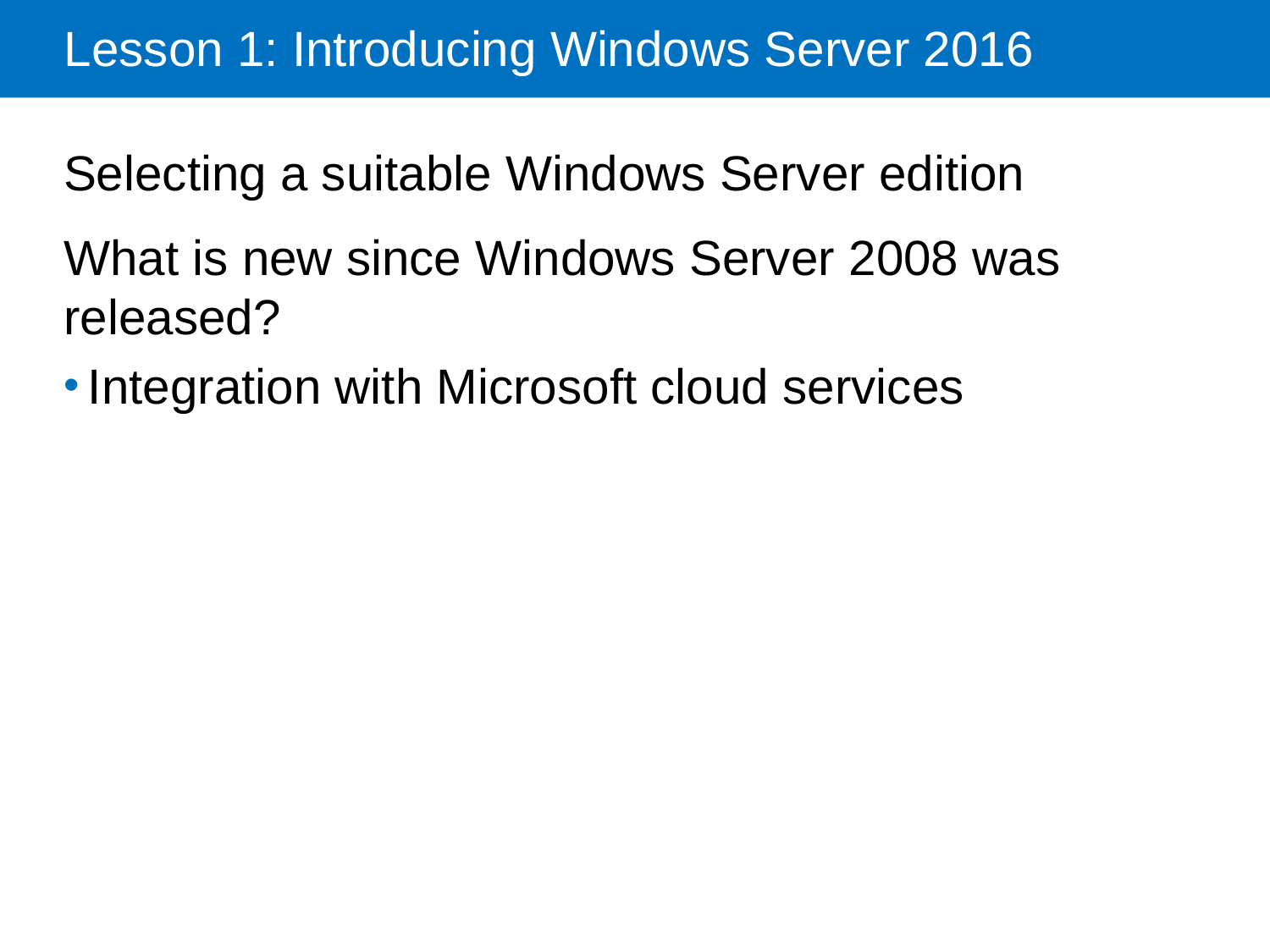

# Lesson 1: Introducing Windows Server 2016
Selecting a suitable Windows Server edition
What is new since Windows Server 2008 was released?
Integration with Microsoft cloud services